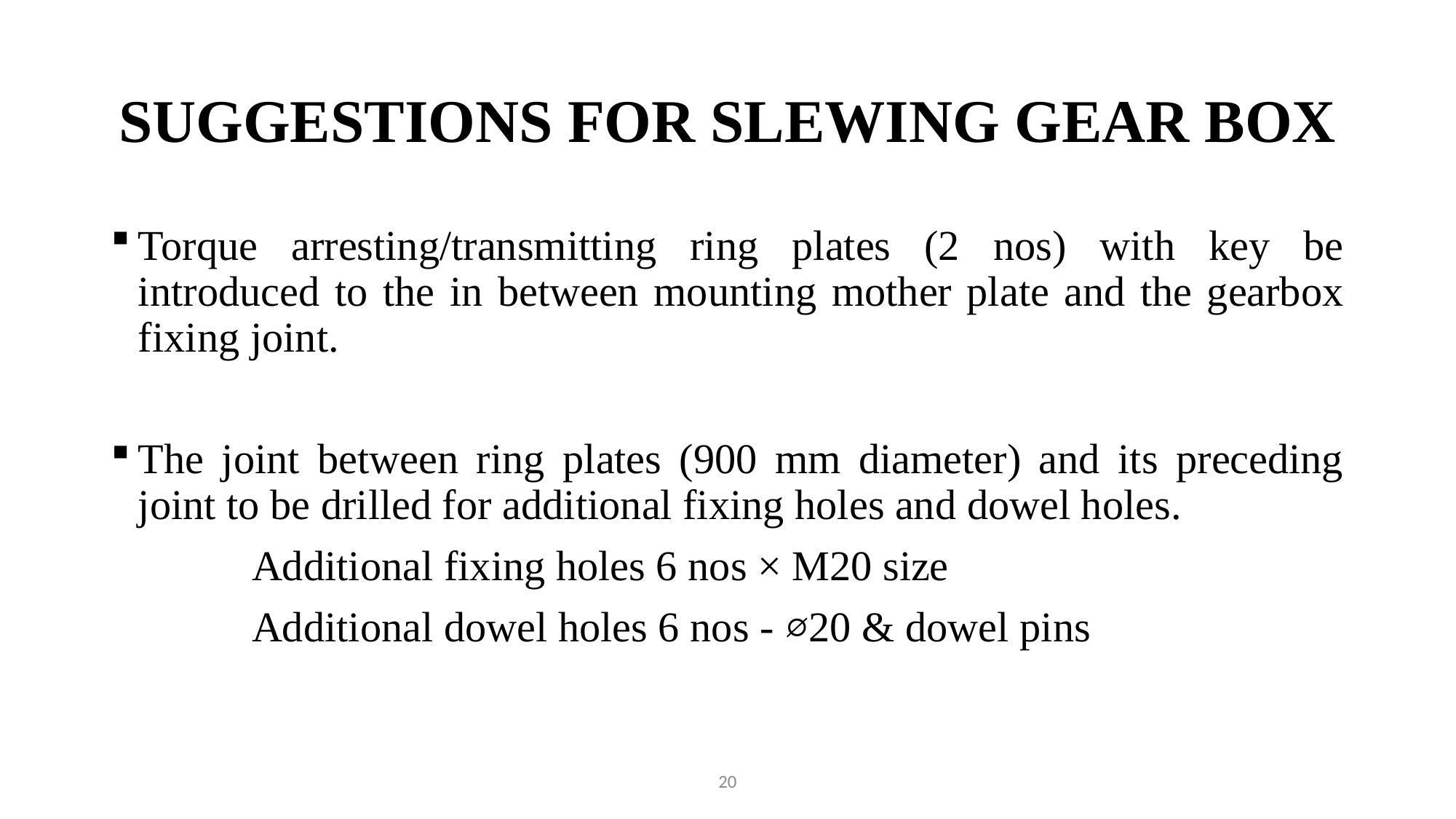

# SUGGESTIONS FOR SLEWING GEAR BOX
Torque arresting/transmitting ring plates (2 nos) with key be introduced to the in between mounting mother plate and the gearbox fixing joint.

The joint between ring plates (900 mm diameter) and its preceding joint to be drilled for additional fixing holes and dowel holes.
	   Additional fixing holes 6 nos × M20 size
	   Additional dowel holes 6 nos - ∅20 & dowel pins

20